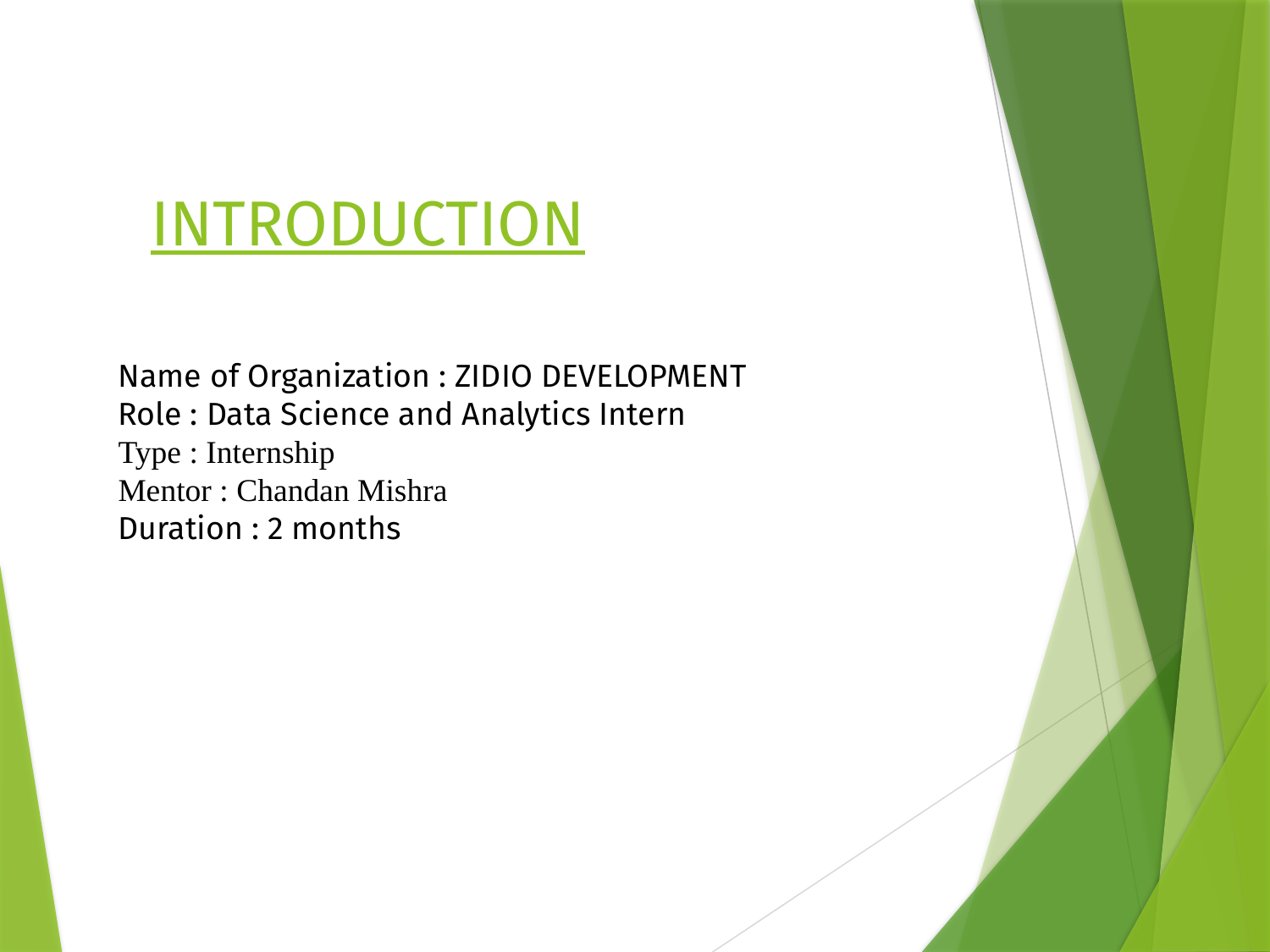

# INTRODUCTION
Name of Organization : ZIDIO DEVELOPMENT
Role : Data Science and Analytics Intern
Type : Internship
Mentor : Chandan Mishra
Duration : 2 months